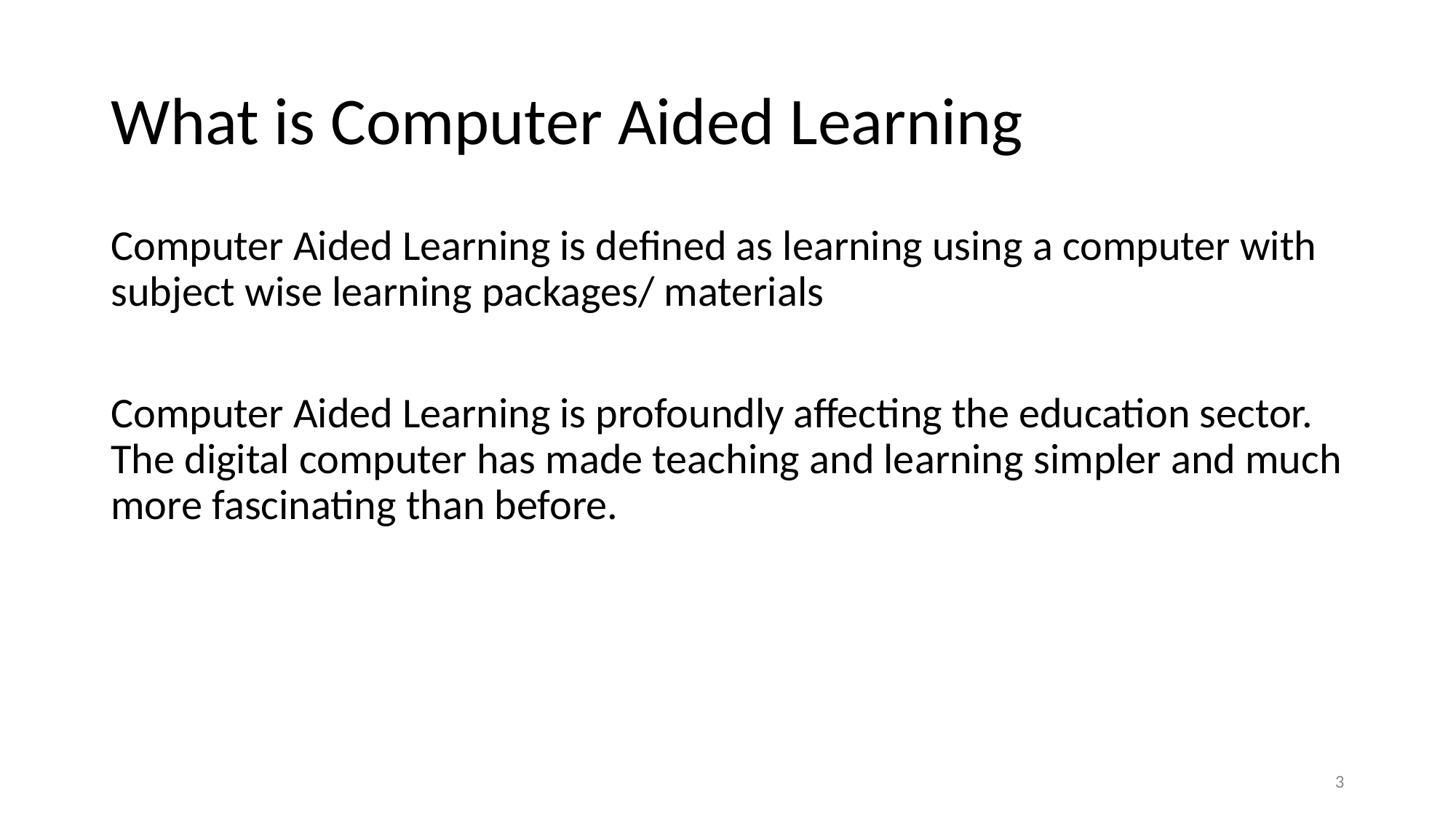

# What is Computer Aided Learning
Computer Aided Learning is defined as learning using a computer with subject wise learning packages/ materials

Computer Aided Learning is profoundly affecting the education sector. The digital computer has made teaching and learning simpler and much more fascinating than before.

3